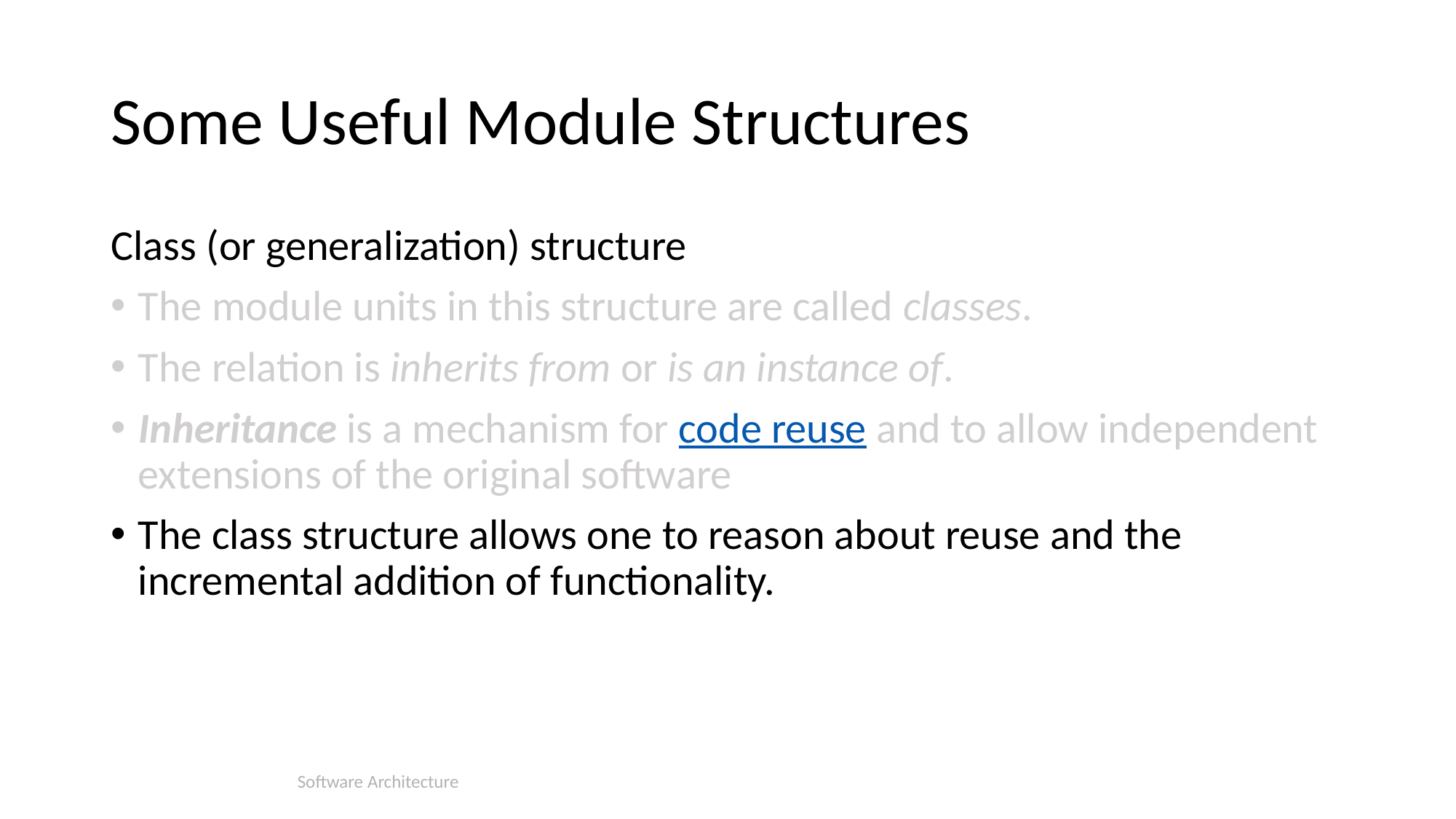

# Some Useful Module Structures
Class (or generalization) structure
The module units in this structure are called classes.
The relation is inherits from or is an instance of.
Inheritance is a mechanism for code reuse and to allow independent extensions of the original software
The class structure allows one to reason about reuse and the incremental addition of functionality.
Software Architecture